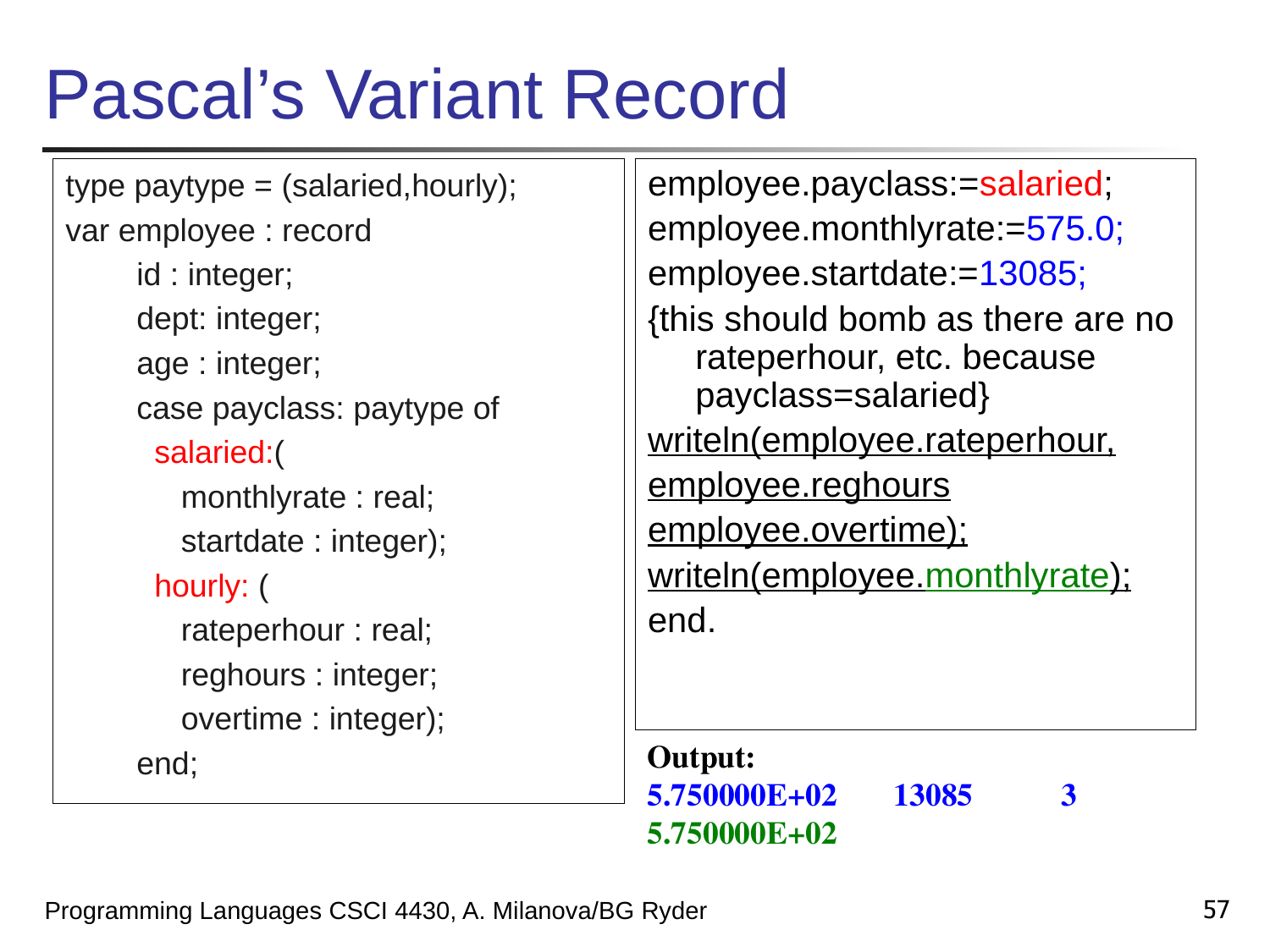

# Pascal’s Variant Record
type paytype = (salaried,hourly);
var employee : record
        id : integer;
        dept: integer;
        age : integer;
        case payclass: paytype of
          salaried:(
             monthlyrate : real;
             startdate : integer);
          hourly: (
             rateperhour : real;
             reghours : integer;
             overtime : integer);
        end;

employee.payclass:=salaried;
employee.monthlyrate:=575.0;
employee.startdate:=13085;
{this should bomb as there are no rateperhour, etc. because payclass=salaried}
writeln(employee.rateperhour,
employee.reghours
employee.overtime);
writeln(employee.monthlyrate);
end.

Output:
5.750000E+02       13085           3
5.750000E+02

57
Programming Languages CSCI 4430, A. Milanova/BG Ryder